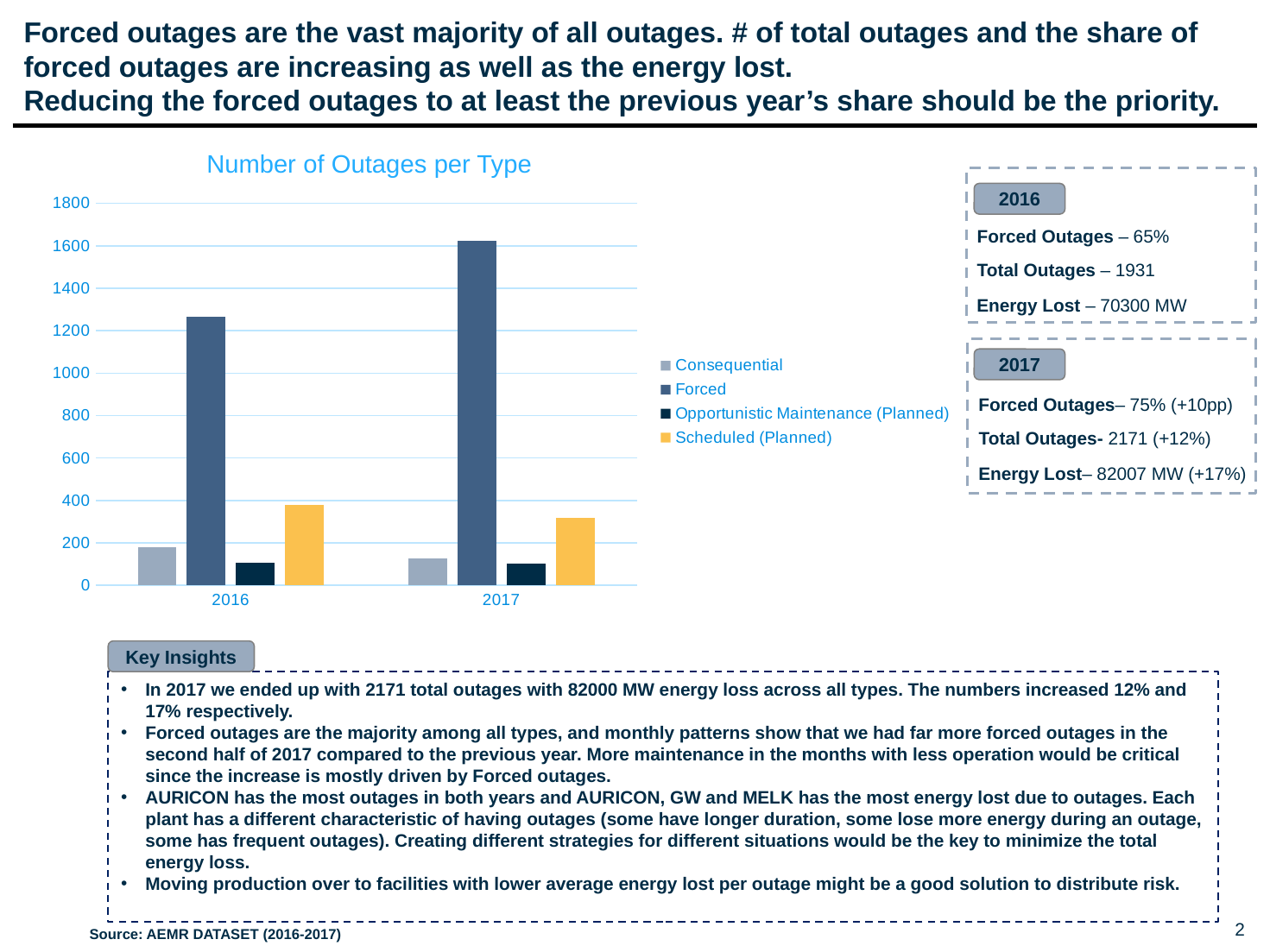

# Forced outages are the vast majority of all outages. # of total outages and the share of forced outages are increasing as well as the energy lost. Reducing the forced outages to at least the previous year’s share should be the priority.
Number of Outages per Type

2016

### Chart

| Category | Consequential | Forced | Opportunistic Maintenance (Planned) | Scheduled (Planned) |
|---|---|---|---|---|
| 2016 | 181.0 | 1264.0 | 106.0 | 380.0 |
| 2017 | 127.0 | 1622.0 | 102.0 | 320.0 |
Forced Outages – 65%
Total Outages – 1931
Energy Lost – 70300 MW

2017
Forced Outages– 75% (+10pp)
Total Outages- 2171 (+12%)
Energy Lost– 82007 MW (+17%)
Key Insights
In 2017 we ended up with 2171 total outages with 82000 MW energy loss across all types. The numbers increased 12% and 17% respectively.
Forced outages are the majority among all types, and monthly patterns show that we had far more forced outages in the second half of 2017 compared to the previous year. More maintenance in the months with less operation would be critical since the increase is mostly driven by Forced outages.
AURICON has the most outages in both years and AURICON, GW and MELK has the most energy lost due to outages. Each plant has a different characteristic of having outages (some have longer duration, some lose more energy during an outage, some has frequent outages). Creating different strategies for different situations would be the key to minimize the total energy loss.
Moving production over to facilities with lower average energy lost per outage might be a good solution to distribute risk.

Source: AEMR DATASET (2016-2017)